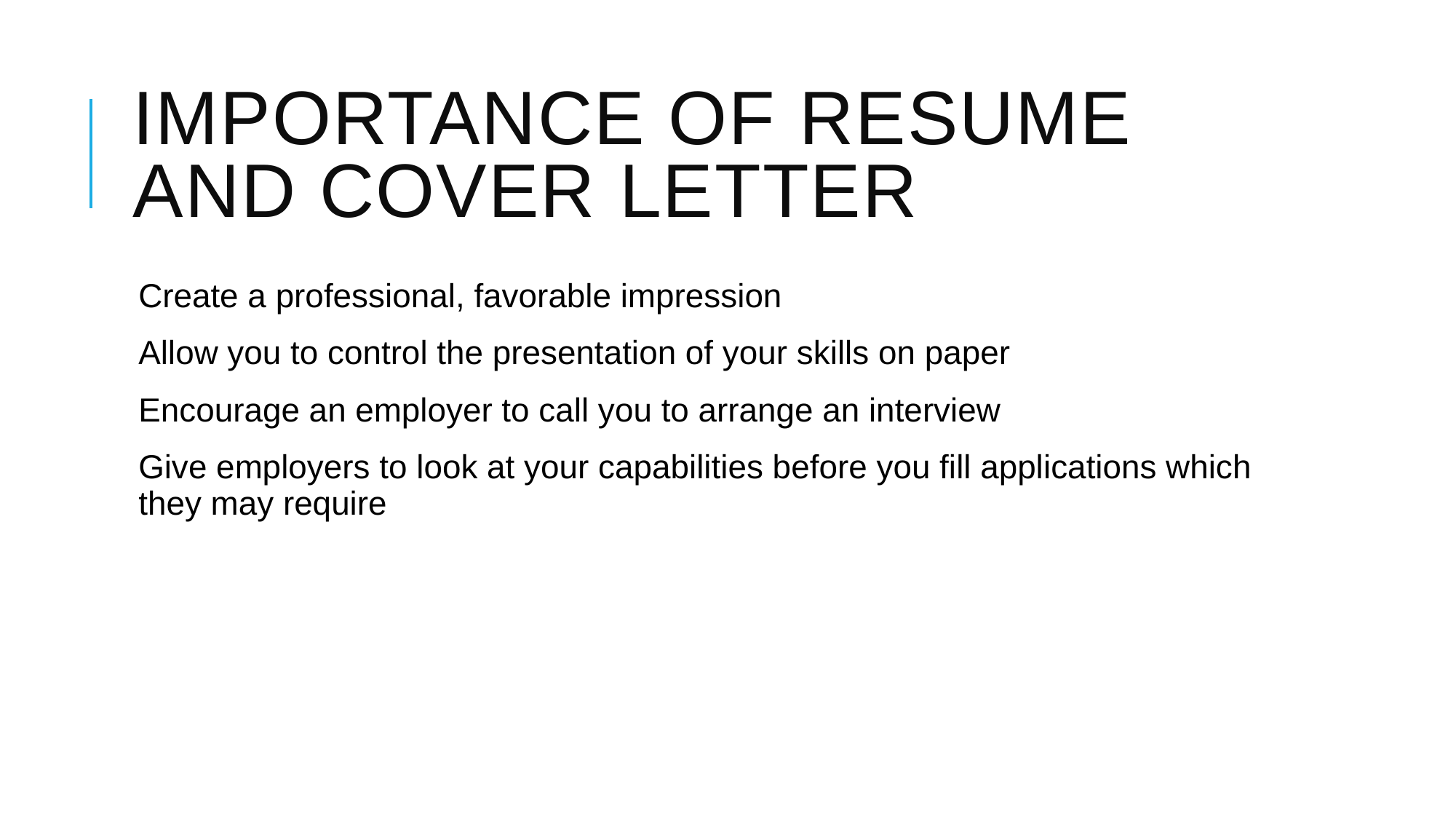

# Importance of Resume and COVER LETTER
Create a professional, favorable impression
Allow you to control the presentation of your skills on paper
Encourage an employer to call you to arrange an interview
Give employers to look at your capabilities before you fill applications which they may require